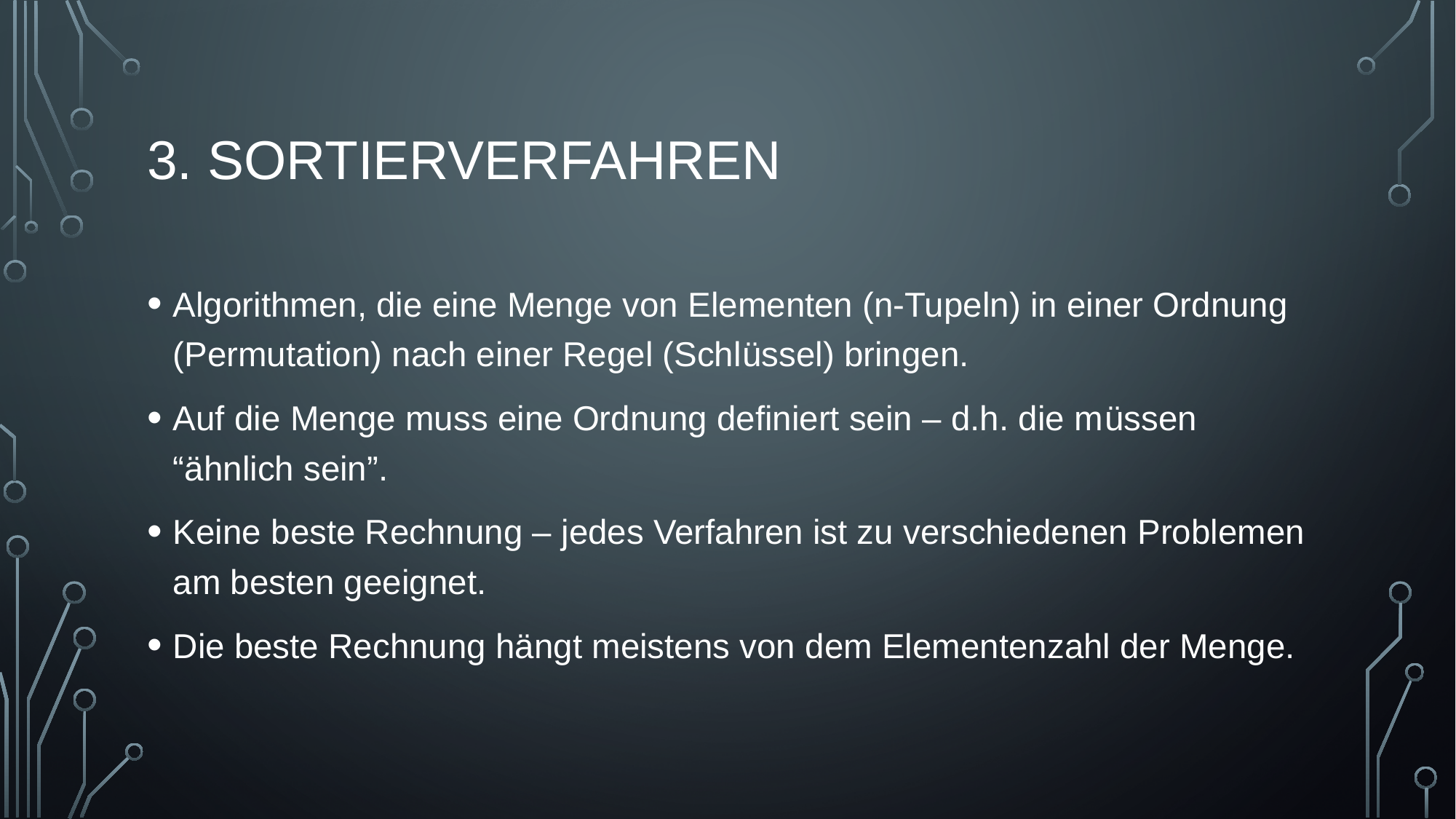

# 3. Sortierverfahren
Algorithmen, die eine Menge von Elementen (n-Tupeln) in einer Ordnung (Permutation) nach einer Regel (Schlüssel) bringen.
Auf die Menge muss eine Ordnung definiert sein – d.h. die müssen “ähnlich sein”.
Keine beste Rechnung – jedes Verfahren ist zu verschiedenen Problemen am besten geeignet.
Die beste Rechnung hängt meistens von dem Elementenzahl der Menge.